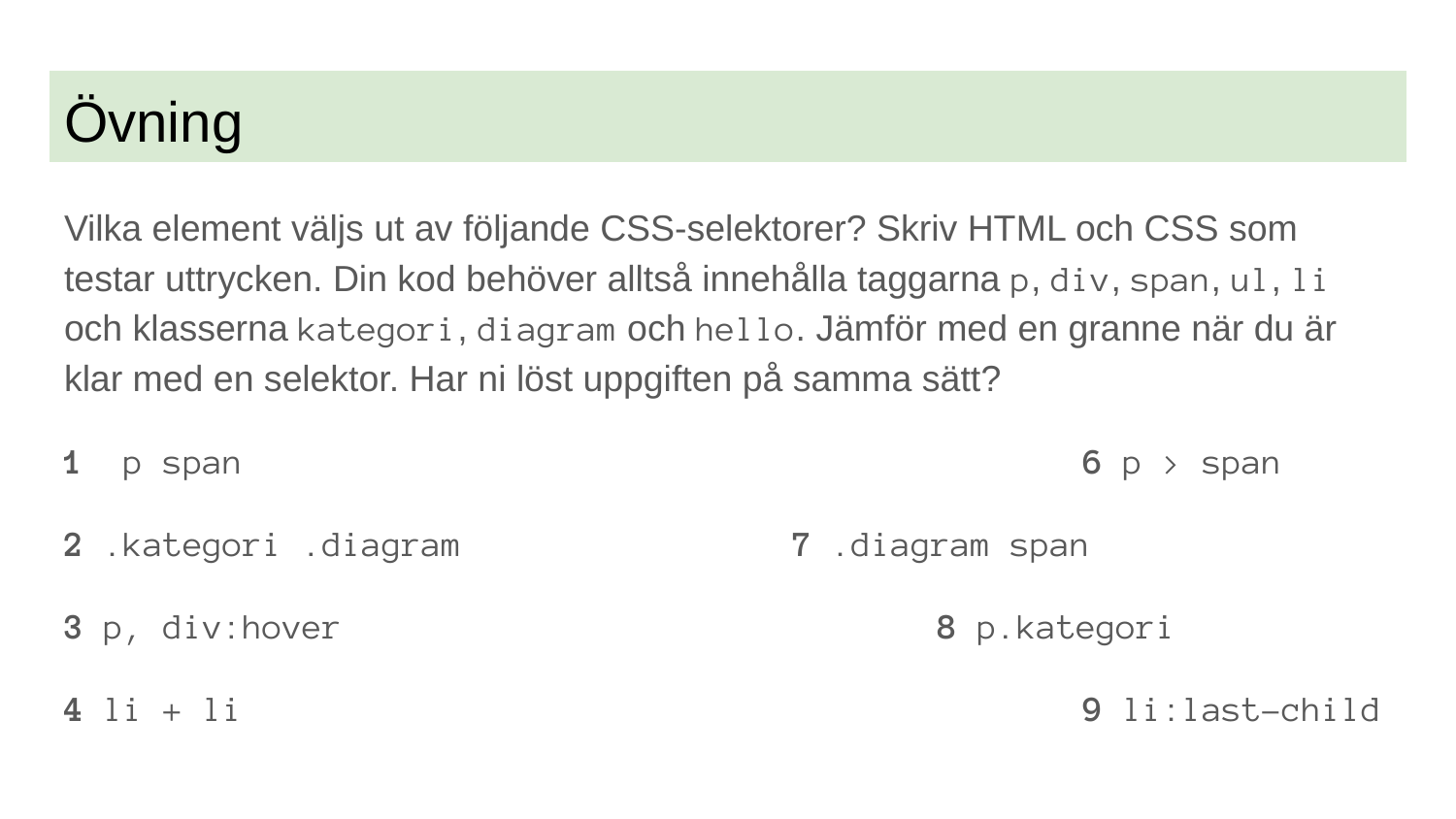

# Övning
Vilka element väljs ut av följande CSS-selektorer? Skriv HTML och CSS som testar uttrycken. Din kod behöver alltså innehålla taggarna p, div, span, ul, li och klasserna kategori, diagram och hello. Jämför med en granne när du är klar med en selektor. Har ni löst uppgiften på samma sätt?
1  p span						6 p > span
2 .kategori .diagram			7 .diagram span
3 p, div:hover					8 p.kategori
4 li + li						9 li:last-child
5 [class*="sub"]				10 ul > li:nth-child(3).hello